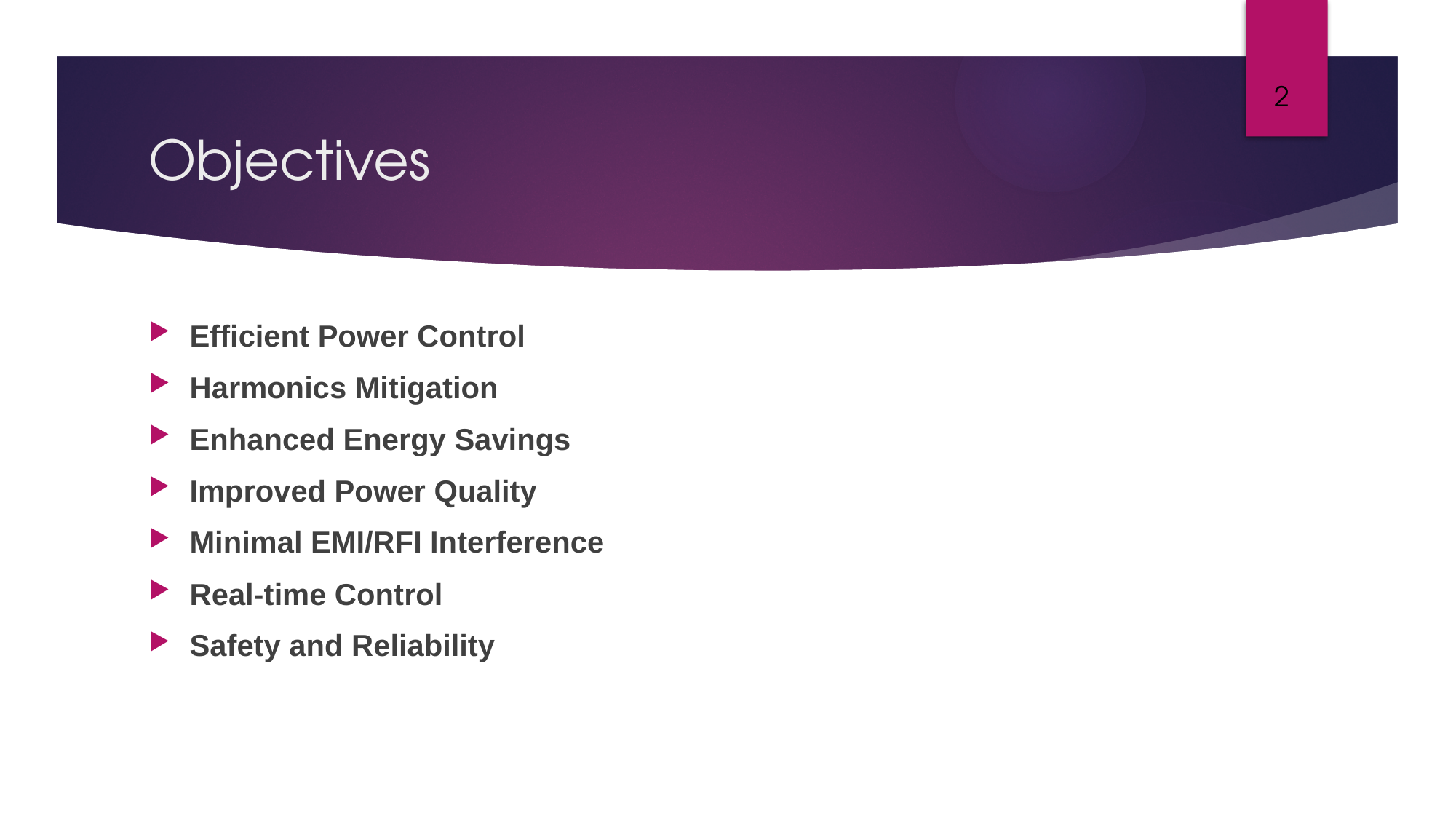

2
# Objectives
Efficient Power Control
Harmonics Mitigation
Enhanced Energy Savings
Improved Power Quality
Minimal EMI/RFI Interference
Real-time Control
Safety and Reliability